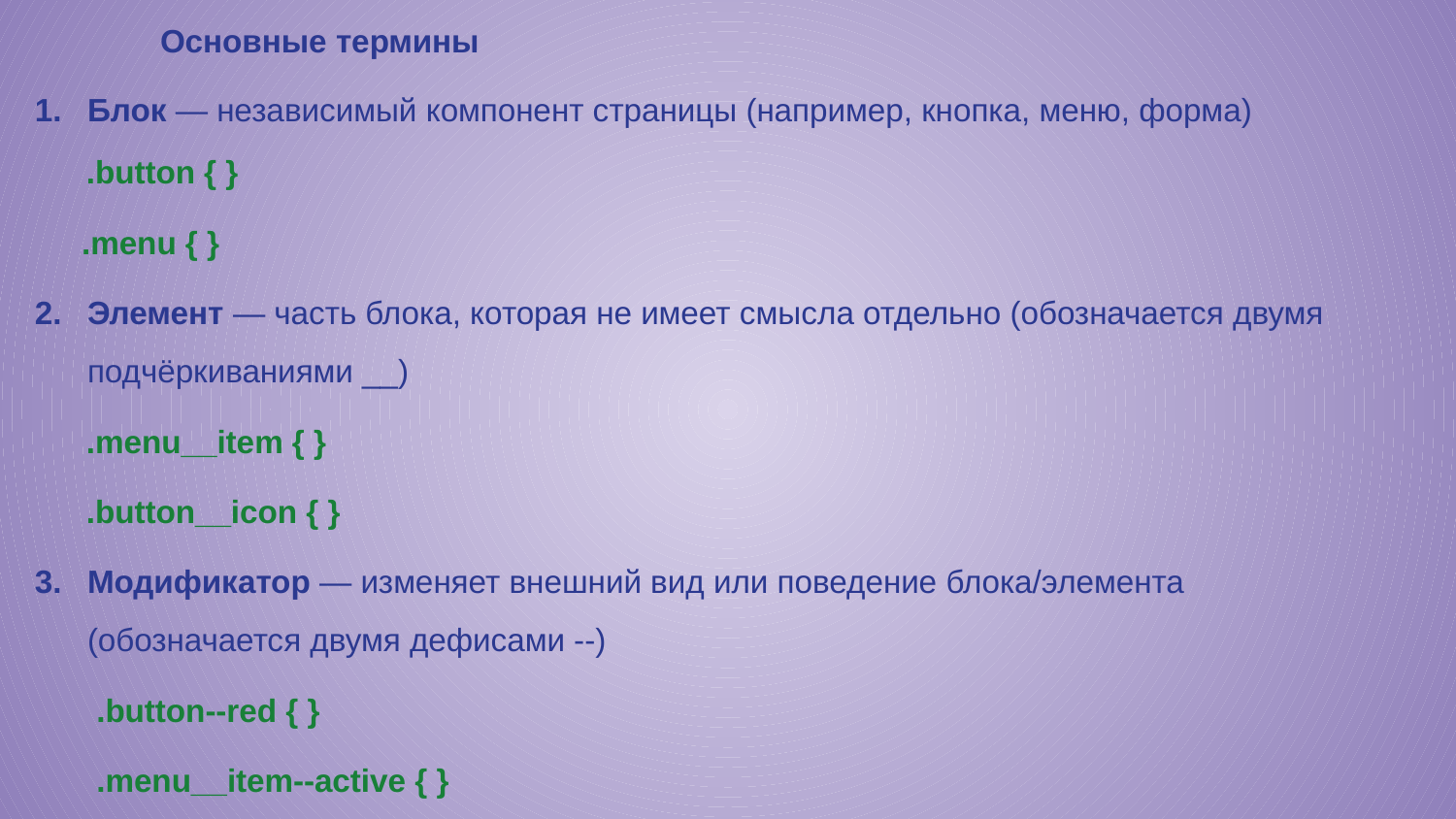

Основные термины
Блок — независимый компонент страницы (например, кнопка, меню, форма)
        .button { }
     .menu { }
Элемент — часть блока, которая не имеет смысла отдельно (обозначается двумя подчёркиваниями __)
        .menu__item { }
        .button__icon { }
Модификатор — изменяет внешний вид или поведение блока/элемента (обозначается двумя дефисами --)
 .button--red { }
 .menu__item--active { }